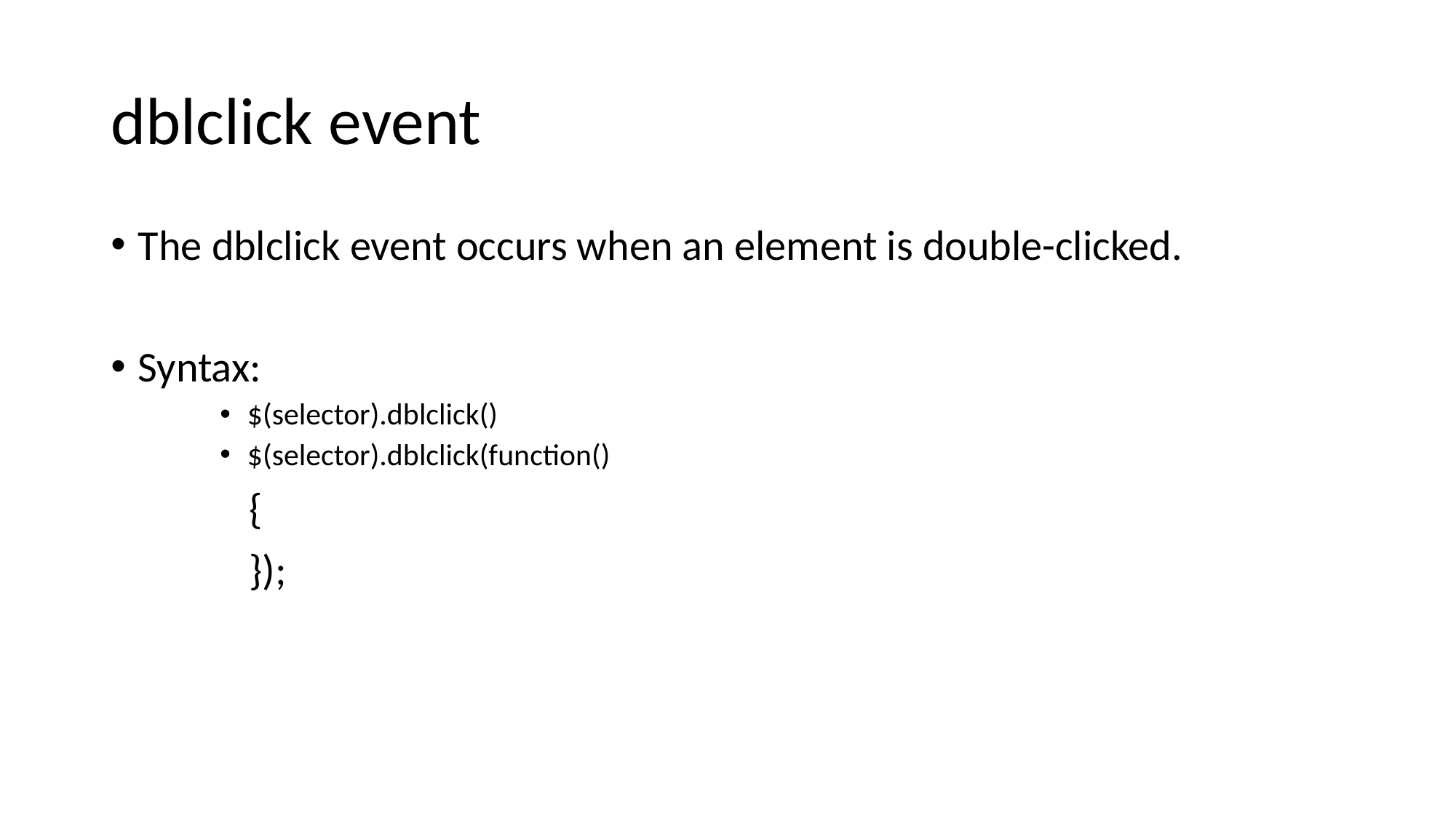

# dblclick event
The dblclick event occurs when an element is double-clicked.

Syntax:
$(selector).dblclick()
$(selector).dblclick(function()
	   {
	   });